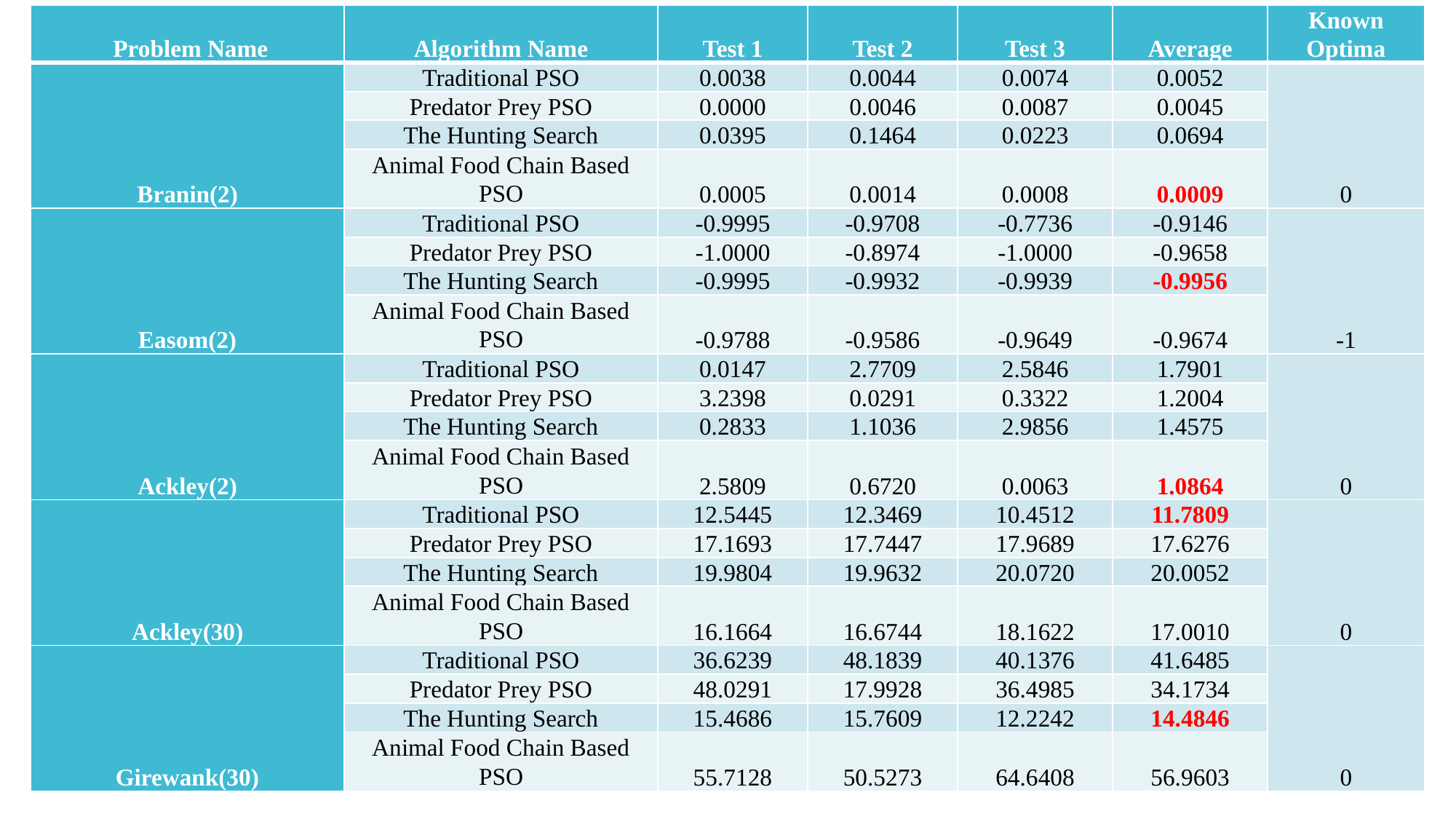

| Problem Name | Algorithm Name | Test 1 | Test 2 | Test 3 | Average | Known Optima |
| --- | --- | --- | --- | --- | --- | --- |
| Branin(2) | Traditional PSO | 0.0038 | 0.0044 | 0.0074 | 0.0052 | 0 |
|  | Predator Prey PSO | 0.0000 | 0.0046 | 0.0087 | 0.0045 |  |
|  | The Hunting Search | 0.0395 | 0.1464 | 0.0223 | 0.0694 |  |
|  | Animal Food Chain Based PSO | 0.0005 | 0.0014 | 0.0008 | 0.0009 |  |
| Easom(2) | Traditional PSO | -0.9995 | -0.9708 | -0.7736 | -0.9146 | -1 |
|  | Predator Prey PSO | -1.0000 | -0.8974 | -1.0000 | -0.9658 |  |
|  | The Hunting Search | -0.9995 | -0.9932 | -0.9939 | -0.9956 |  |
|  | Animal Food Chain Based PSO | -0.9788 | -0.9586 | -0.9649 | -0.9674 |  |
| Ackley(2) | Traditional PSO | 0.0147 | 2.7709 | 2.5846 | 1.7901 | 0 |
|  | Predator Prey PSO | 3.2398 | 0.0291 | 0.3322 | 1.2004 |  |
|  | The Hunting Search | 0.2833 | 1.1036 | 2.9856 | 1.4575 |  |
|  | Animal Food Chain Based PSO | 2.5809 | 0.6720 | 0.0063 | 1.0864 |  |
| Ackley(30) | Traditional PSO | 12.5445 | 12.3469 | 10.4512 | 11.7809 | 0 |
|  | Predator Prey PSO | 17.1693 | 17.7447 | 17.9689 | 17.6276 |  |
|  | The Hunting Search | 19.9804 | 19.9632 | 20.0720 | 20.0052 |  |
|  | Animal Food Chain Based PSO | 16.1664 | 16.6744 | 18.1622 | 17.0010 |  |
| Girewank(30) | Traditional PSO | 36.6239 | 48.1839 | 40.1376 | 41.6485 | 0 |
|  | Predator Prey PSO | 48.0291 | 17.9928 | 36.4985 | 34.1734 |  |
|  | The Hunting Search | 15.4686 | 15.7609 | 12.2242 | 14.4846 |  |
|  | Animal Food Chain Based PSO | 55.7128 | 50.5273 | 64.6408 | 56.9603 |  |